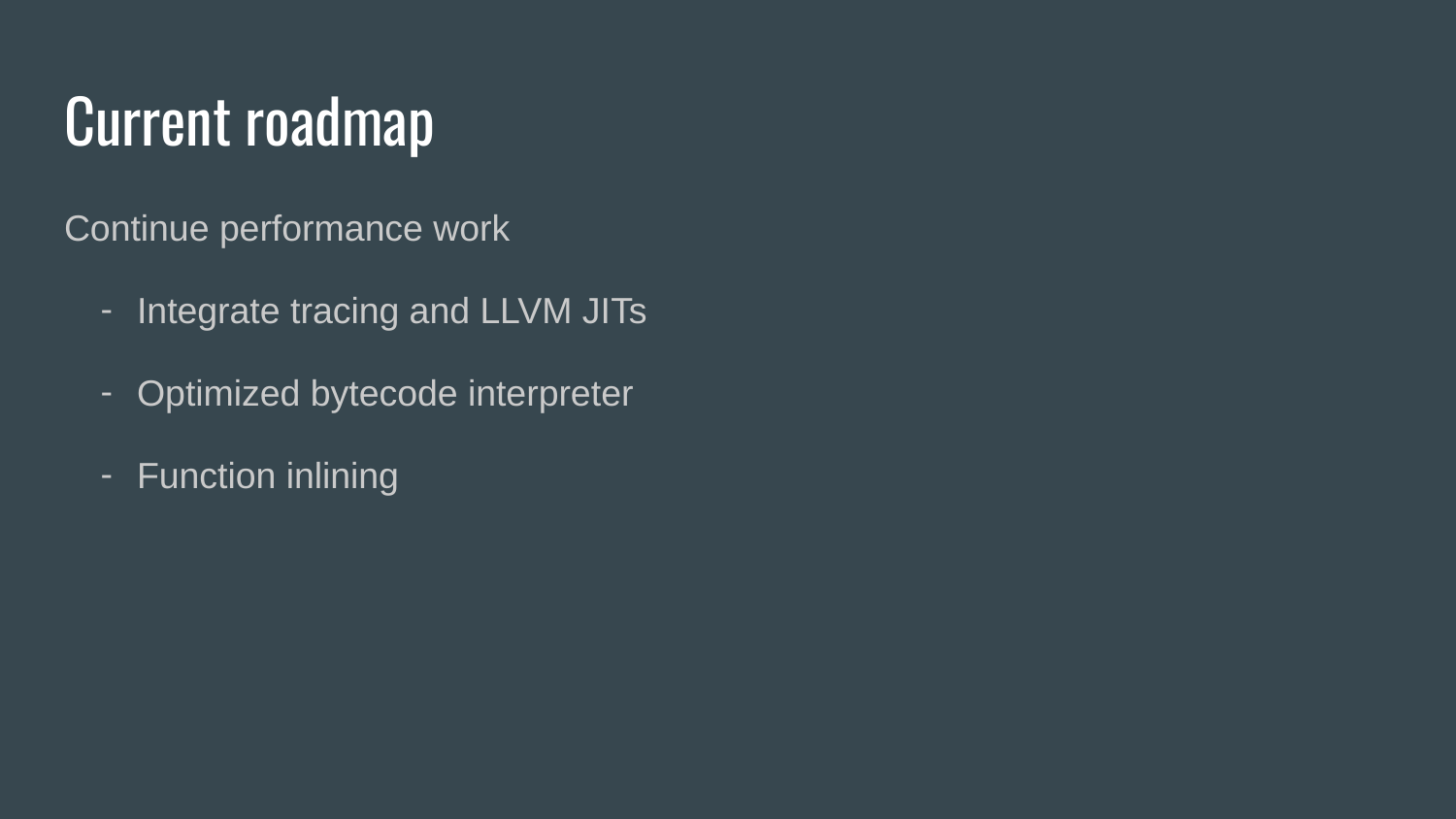

# Current roadmap
Continue performance work
Integrate tracing and LLVM JITs
Optimized bytecode interpreter
Function inlining